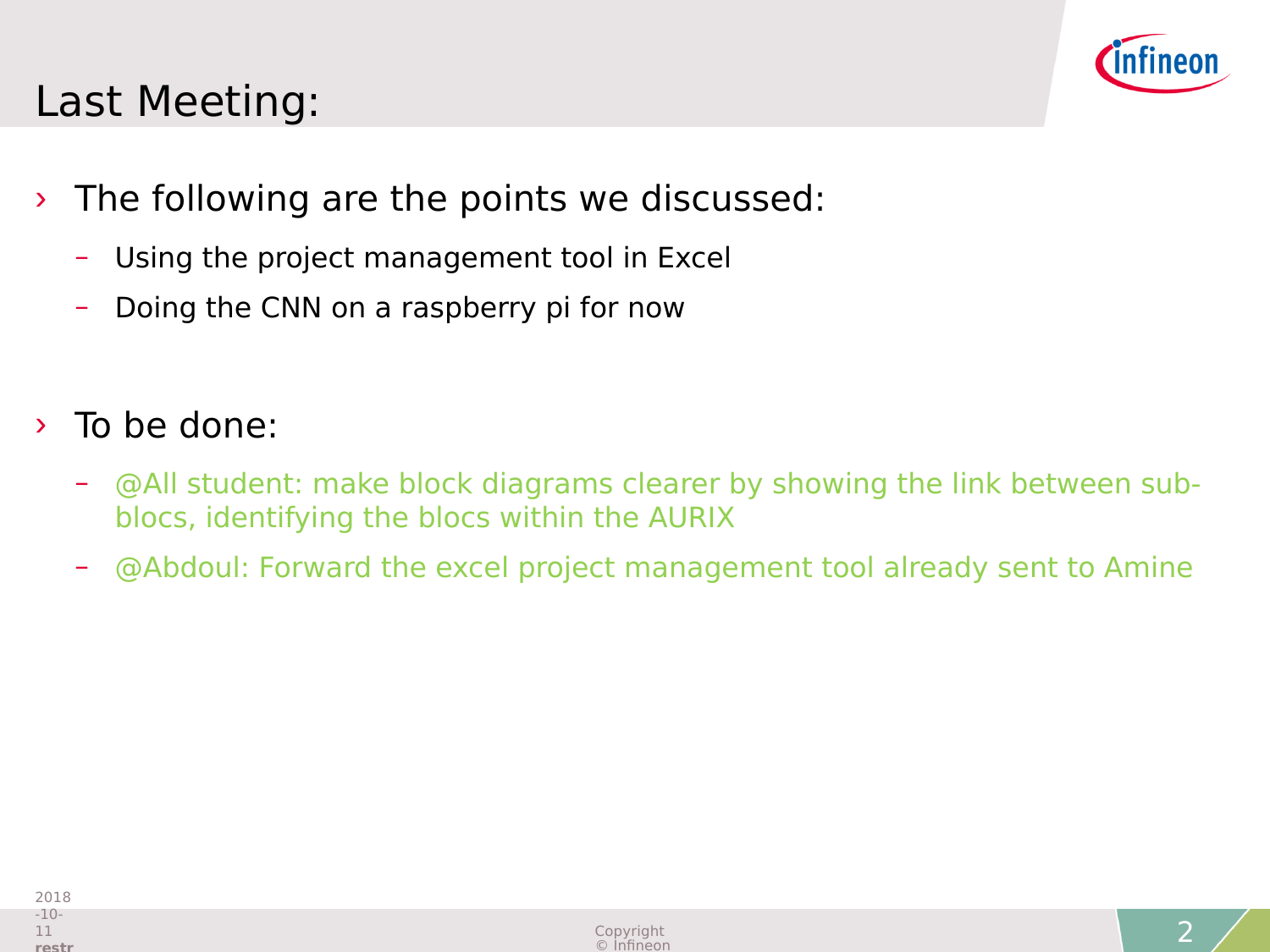

# Last Meeting:
The following are the points we discussed:
Using the project management tool in Excel
Doing the CNN on a raspberry pi for now

To be done:
@All student: make block diagrams clearer by showing the link between sub-blocs, identifying the blocs within the AURIX
@Abdoul: Forward the excel project management tool already sent to Amine

2018-10-11   restricted
Copyright © Infineon Technologies AG 2018. All rights reserved.
2